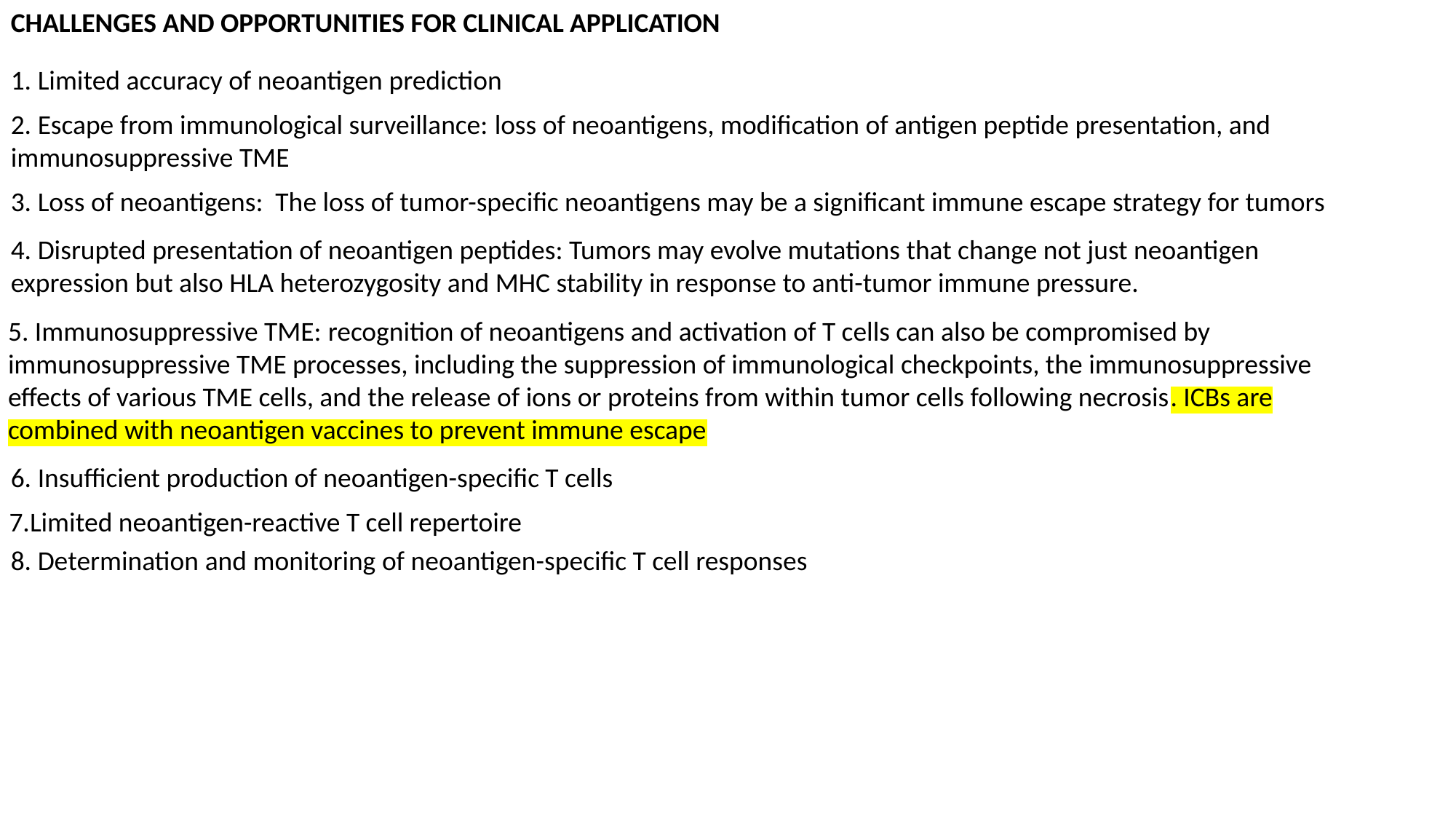

CHALLENGES AND OPPORTUNITIES FOR CLINICAL APPLICATION
1. Limited accuracy of neoantigen prediction
2. Escape from immunological surveillance: loss of neoantigens, modification of antigen peptide presentation, and immunosuppressive TME
3. Loss of neoantigens:  The loss of tumor-specific neoantigens may be a significant immune escape strategy for tumors
4. Disrupted presentation of neoantigen peptides: Tumors may evolve mutations that change not just neoantigen expression but also HLA heterozygosity and MHC stability in response to anti-tumor immune pressure.
5. Immunosuppressive TME: recognition of neoantigens and activation of T cells can also be compromised by immunosuppressive TME processes, including the suppression of immunological checkpoints, the immunosuppressive effects of various TME cells, and the release of ions or proteins from within tumor cells following necrosis. ICBs are combined with neoantigen vaccines to prevent immune escape
6. Insufficient production of neoantigen-specific T cells
7.Limited neoantigen-reactive T cell repertoire
8. Determination and monitoring of neoantigen-specific T cell responses